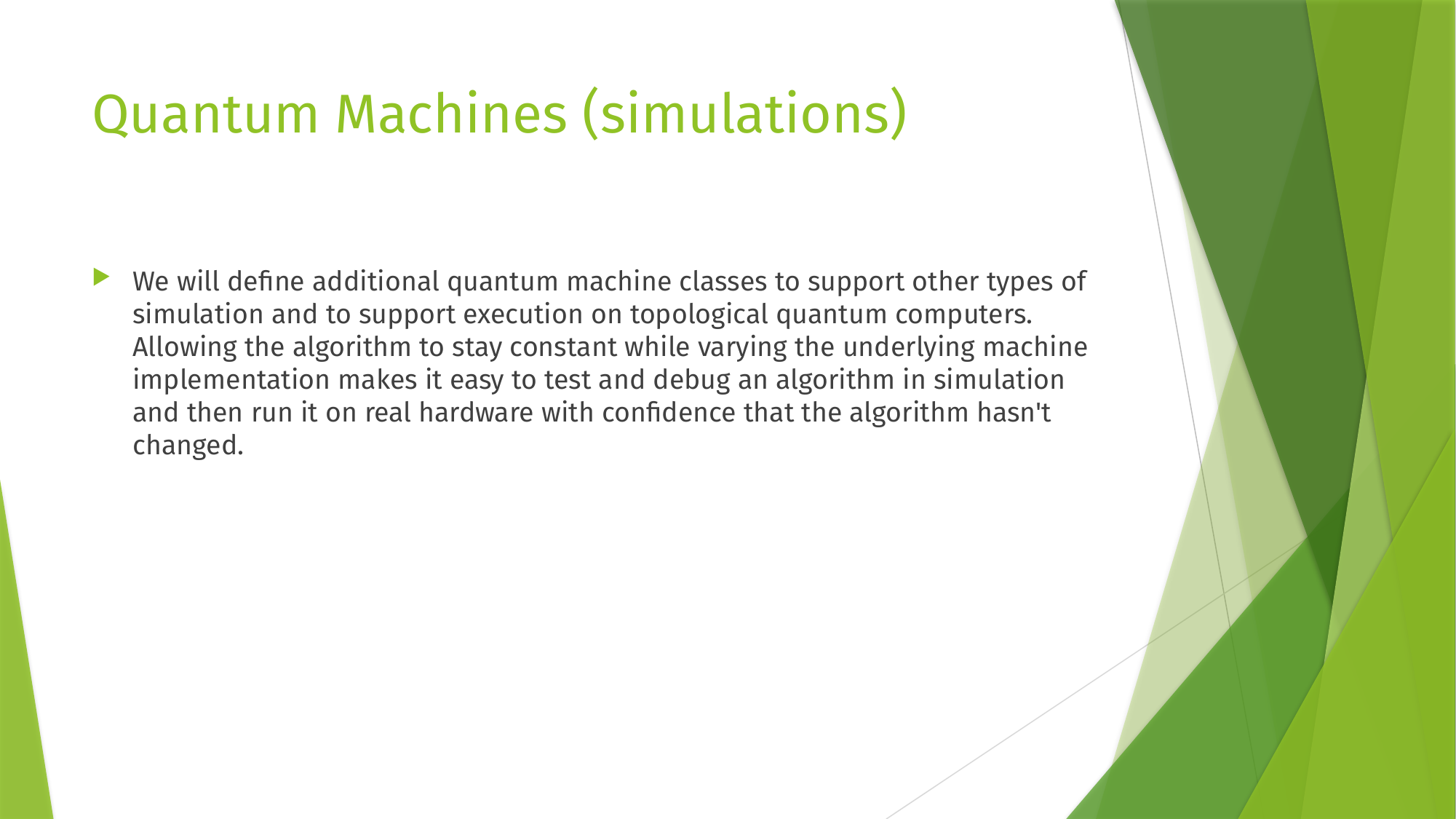

# Quantum Machines (simulations)
We will define additional quantum machine classes to support other types of simulation and to support execution on topological quantum computers. Allowing the algorithm to stay constant while varying the underlying machine implementation makes it easy to test and debug an algorithm in simulation and then run it on real hardware with confidence that the algorithm hasn't changed.